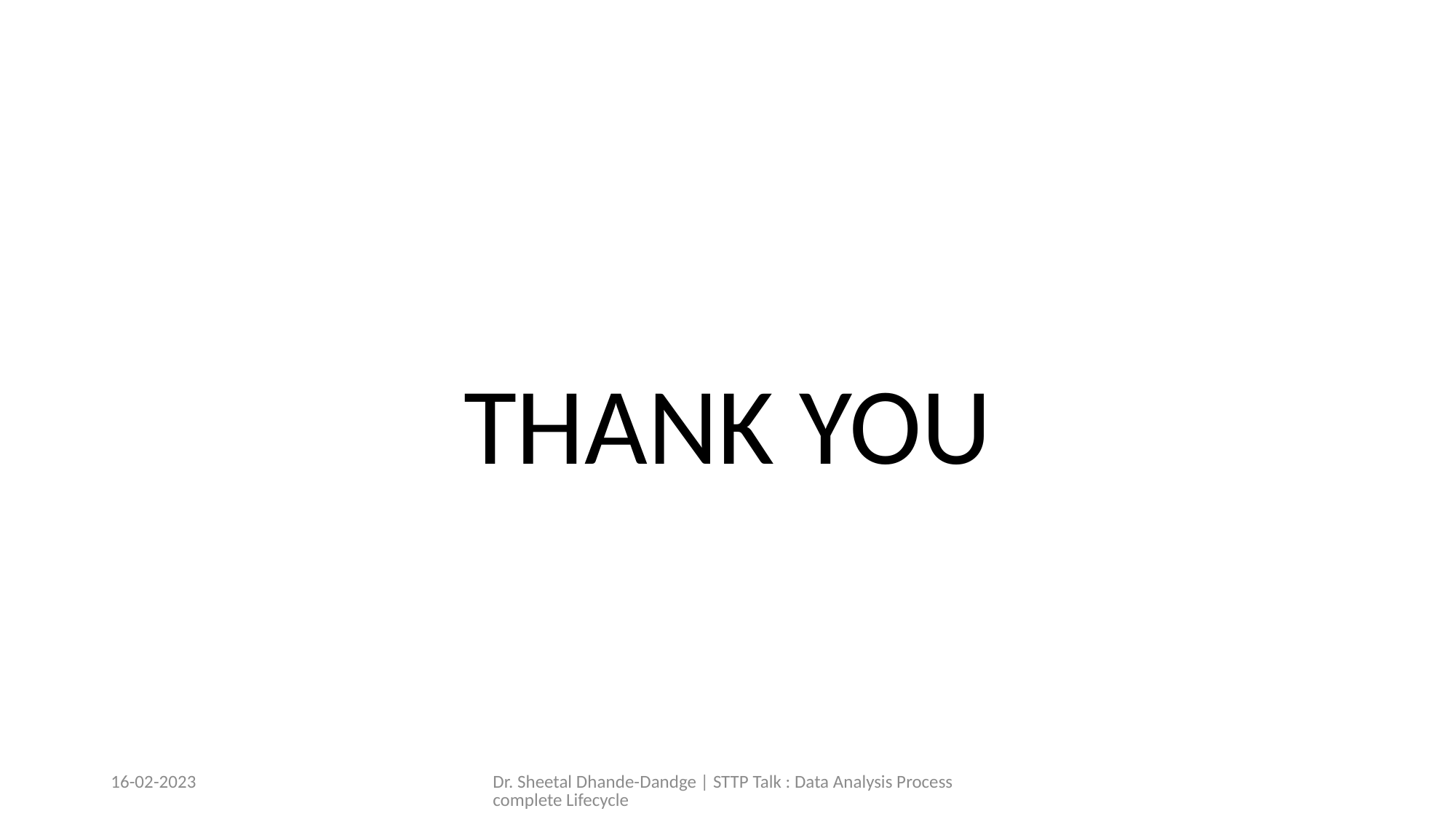

THANK YOU
16-02-2023
Dr. Sheetal Dhande-Dandge | STTP Talk : Data Analysis Process  complete Lifecycle